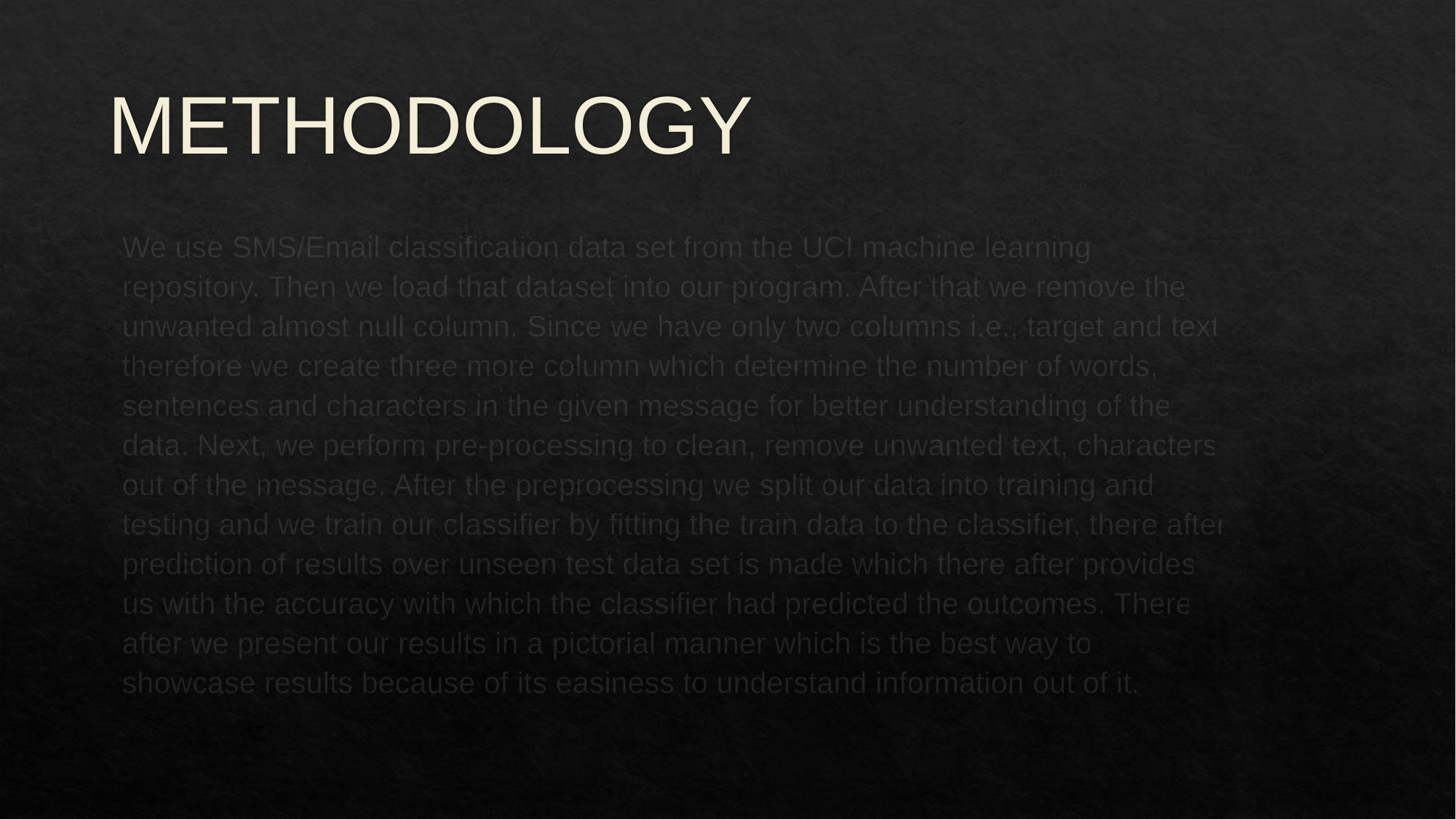

# METHODOLOGY
We use SMS/Email classification data set from the UCI machine learning repository. Then we load that dataset into our program. After that we remove the unwanted almost null column. Since we have only two columns i.e., target and text therefore we create three more column which determine the number of words, sentences and characters in the given message for better understanding of the data. Next, we perform pre-processing to clean, remove unwanted text, characters out of the message. After the preprocessing we split our data into training and testing and we train our classifier by fitting the train data to the classifier, there after prediction of results over unseen test data set is made which there after provides us with the accuracy with which the classifier had predicted the outcomes. There after we present our results in a pictorial manner which is the best way to showcase results because of its easiness to understand information out of it.